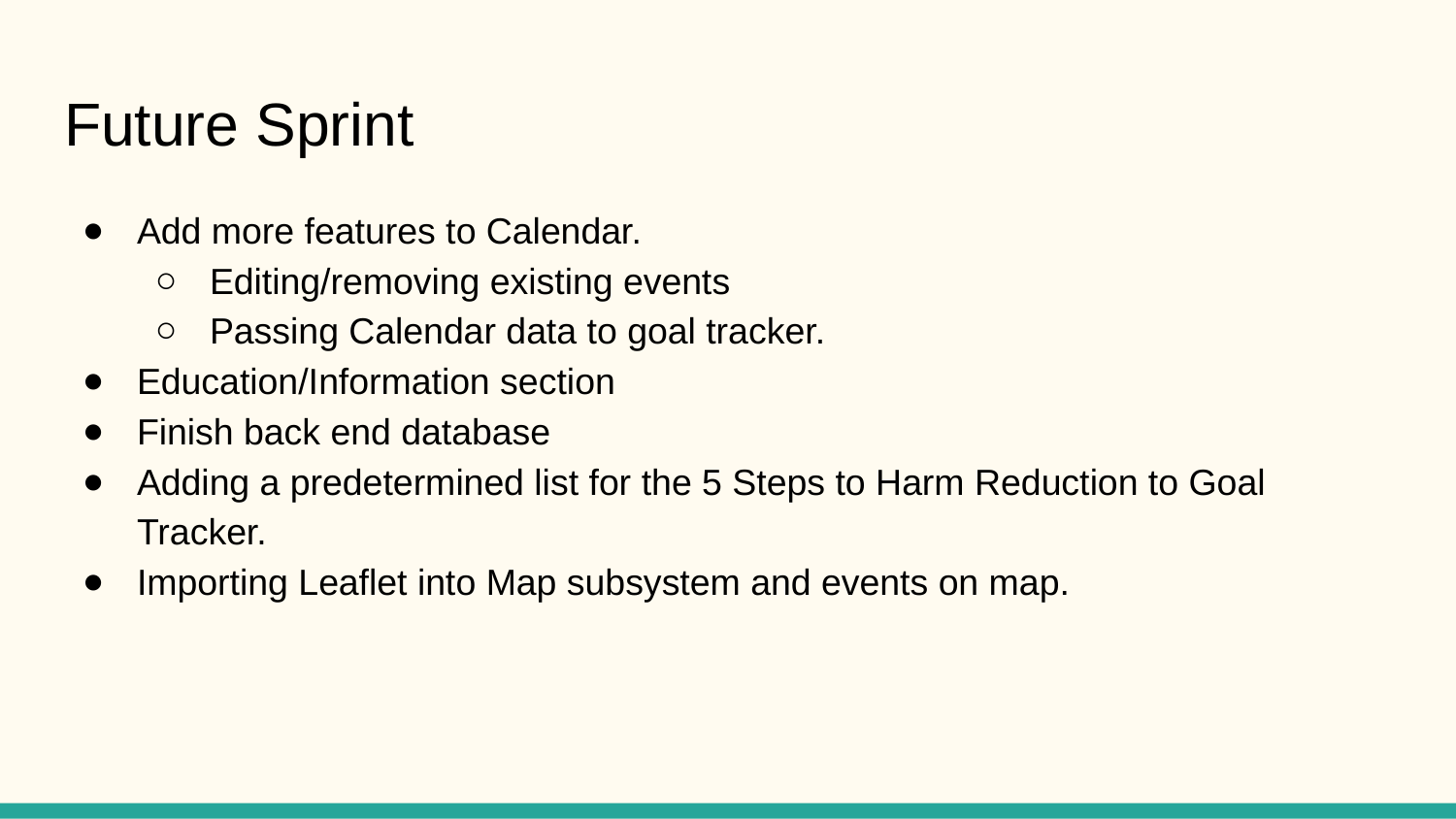

# Future Sprint
Add more features to Calendar.
Editing/removing existing events
Passing Calendar data to goal tracker.
Education/Information section
Finish back end database
Adding a predetermined list for the 5 Steps to Harm Reduction to Goal Tracker.
Importing Leaflet into Map subsystem and events on map.